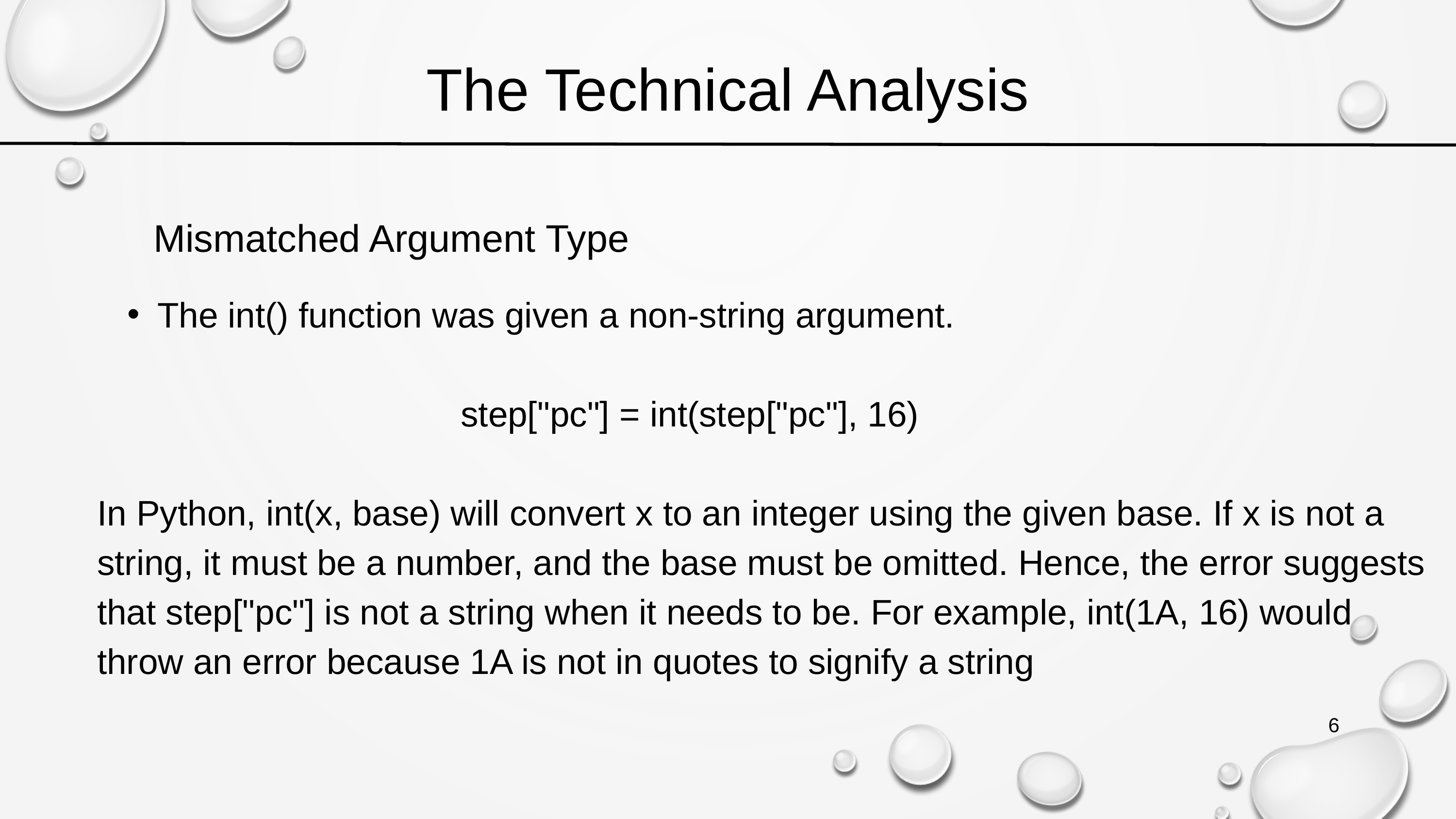

The Technical Analysis

Mismatched Argument Type
The int() function was given a non-string argument.

                                     step["pc"] = int(step["pc"], 16)

In Python, int(x, base) will convert x to an integer using the given base. If x is not a string, it must be a number, and the base must be omitted. Hence, the error suggests that step["pc"] is not a string when it needs to be. For example, int(1A, 16) would throw an error because 1A is not in quotes to signify a string
6